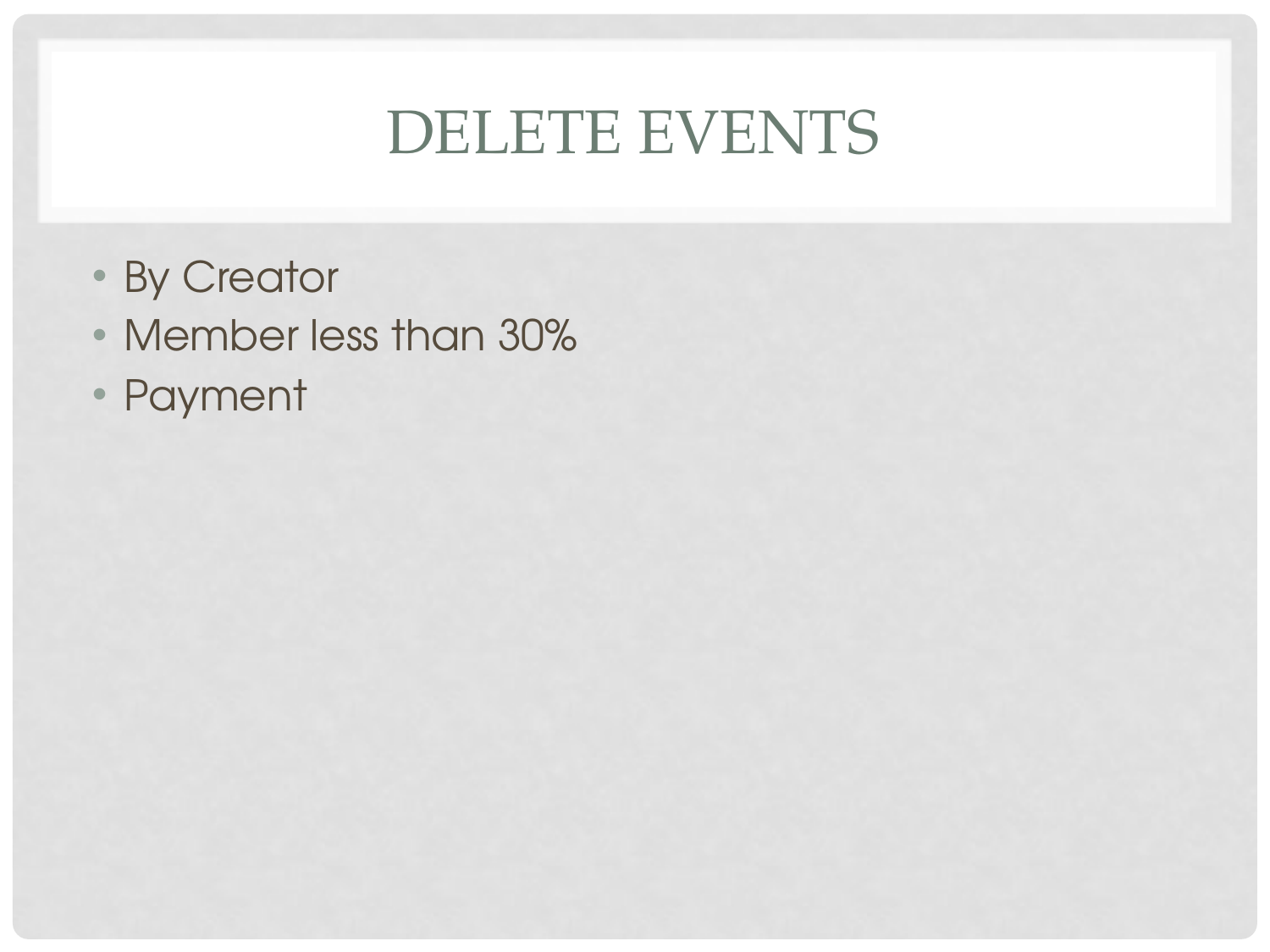

# Delete Events
By Creator
Member less than 30%
Payment